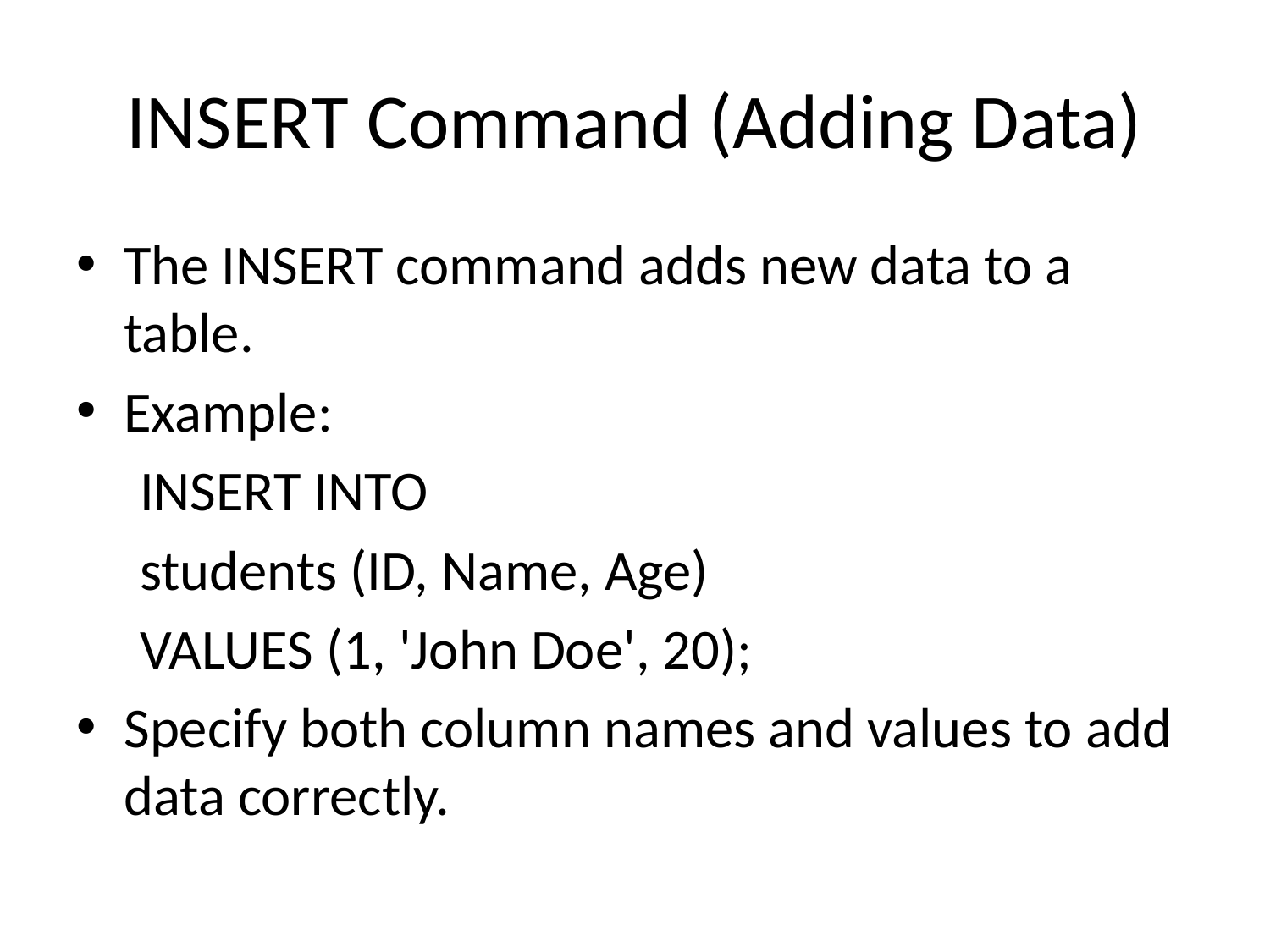

# INSERT Command (Adding Data)
The INSERT command adds new data to a table.
Example:
INSERT INTO
students (ID, Name, Age)
VALUES (1, 'John Doe', 20);
Specify both column names and values to add data correctly.